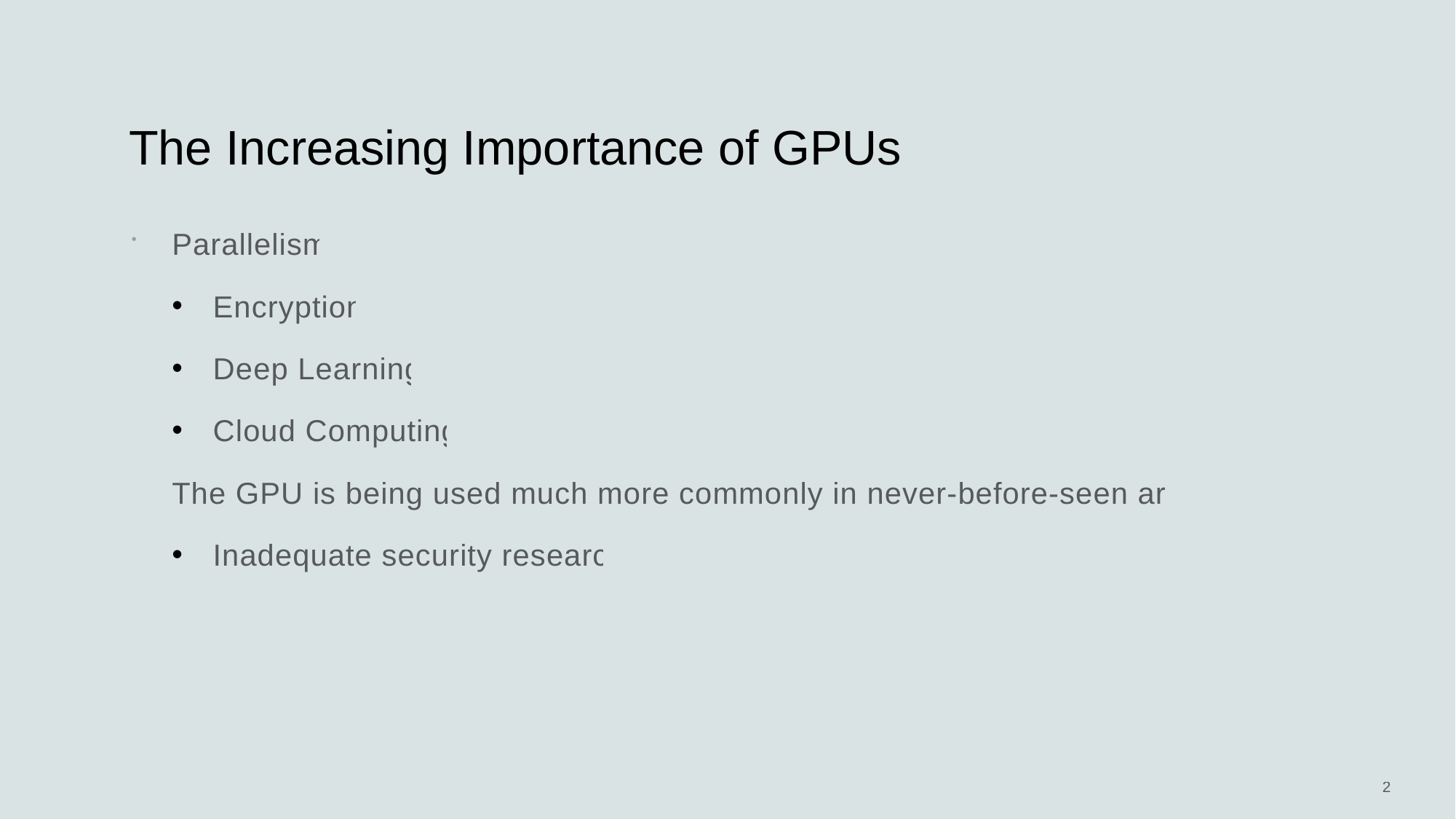

# The Increasing Importance of GPUs
Parallelism
Encryption
Deep Learning
Cloud Computing
The GPU is being used much more commonly in never-before-seen areas
Inadequate security research
2